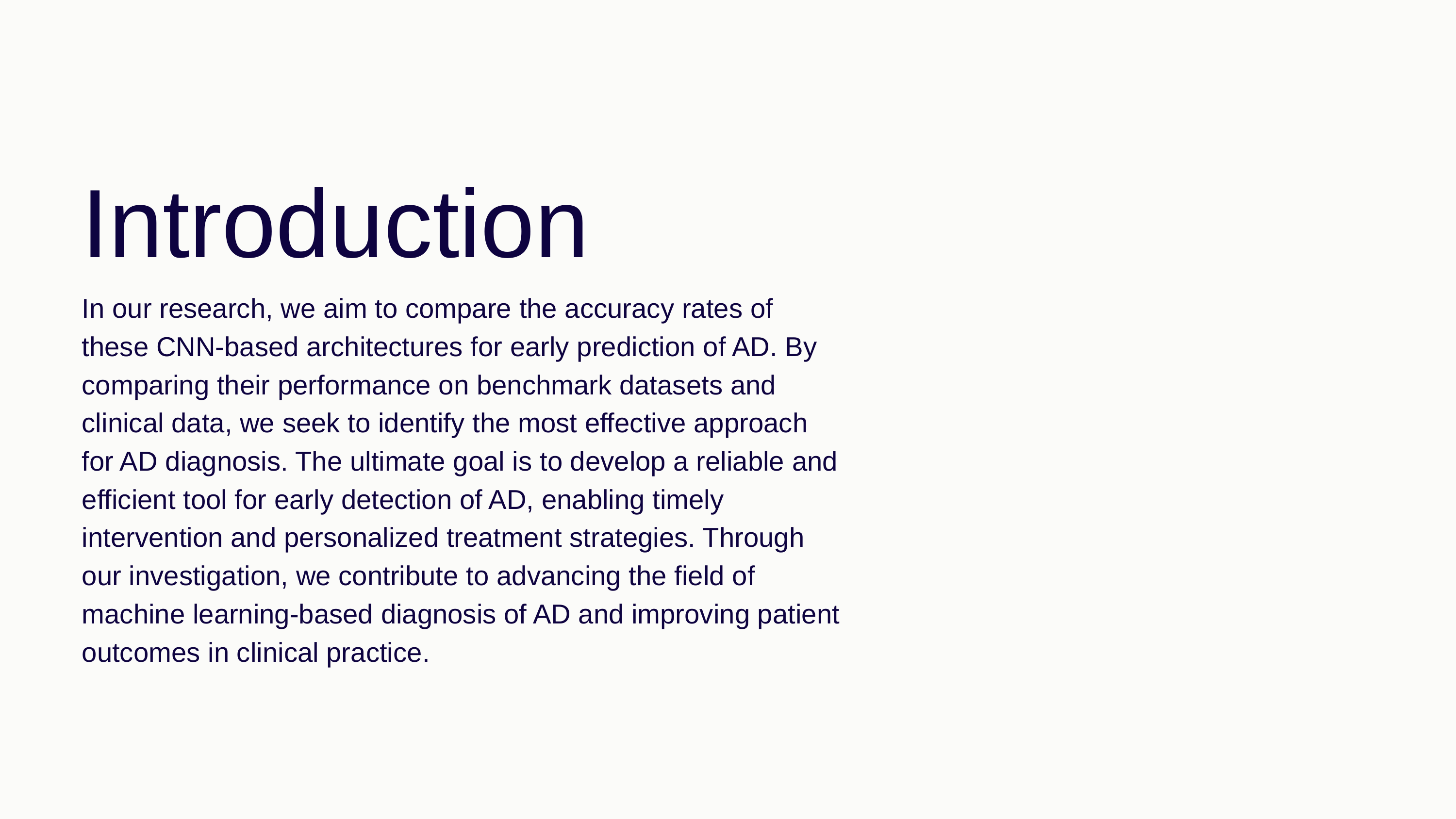

Introduction
In our research, we aim to compare the accuracy rates of these CNN-based architectures for early prediction of AD. By comparing their performance on benchmark datasets and clinical data, we seek to identify the most effective approach for AD diagnosis. The ultimate goal is to develop a reliable and efficient tool for early detection of AD, enabling timely intervention and personalized treatment strategies. Through our investigation, we contribute to advancing the field of machine learning-based diagnosis of AD and improving patient outcomes in clinical practice.